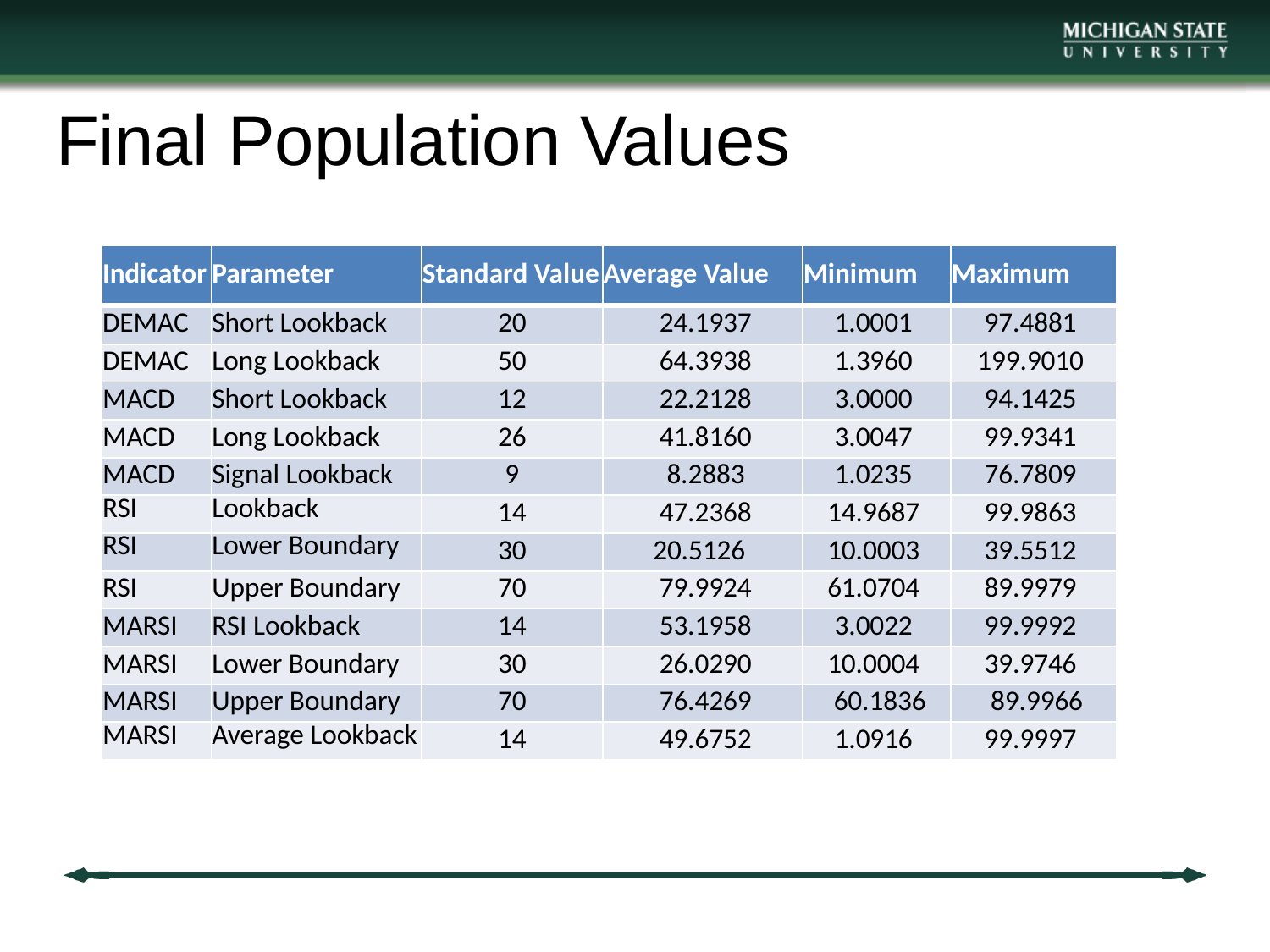

# Final Population Values
| Indicator | Parameter | Standard Value | Average Value | Minimum | Maximum |
| --- | --- | --- | --- | --- | --- |
| DEMAC | Short Lookback | 20 | 24.1937 | 1.0001 | 97.4881 |
| DEMAC | Long Lookback | 50 | 64.3938 | 1.3960 | 199.9010 |
| MACD | Short Lookback | 12 | 22.2128 | 3.0000 | 94.1425 |
| MACD | Long Lookback | 26 | 41.8160 | 3.0047 | 99.9341 |
| MACD | Signal Lookback | 9 | 8.2883 | 1.0235 | 76.7809 |
| RSI | Lookback | 14 | 47.2368 | 14.9687 | 99.9863 |
| RSI | Lower Boundary | 30 | 20.5126 | 10.0003 | 39.5512 |
| RSI | Upper Boundary | 70 | 79.9924 | 61.0704 | 89.9979 |
| MARSI | RSI Lookback | 14 | 53.1958 | 3.0022 | 99.9992 |
| MARSI | Lower Boundary | 30 | 26.0290 | 10.0004 | 39.9746 |
| MARSI | Upper Boundary | 70 | 76.4269 | 60.1836 | 89.9966 |
| MARSI | Average Lookback | 14 | 49.6752 | 1.0916 | 99.9997 |